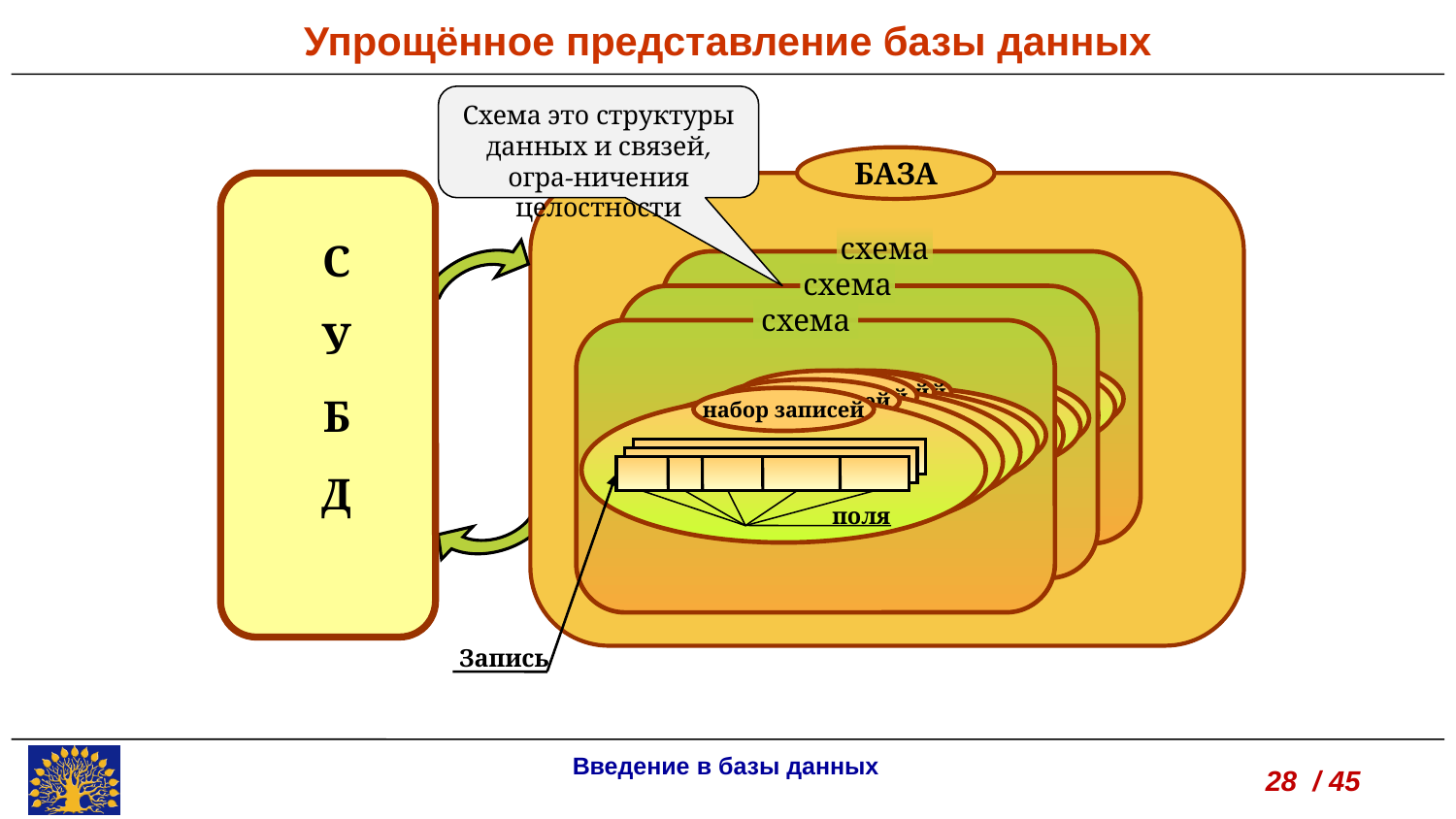

Упрощённое представление базы данных
Схема это структуры данных и связей, огра-ничения целостности
БАЗА

схема
С
У
Б
Д

схема

схема

набор записей

набор записей

набор записей

набор записей
набор записей

набор записей
набор записей

набор записей

набор записей

набор записей

набор записей
набор записей

набор записей

набор записей

набор записей

набор записей
набор записей

поля

Запись
набор записей

поля

поля